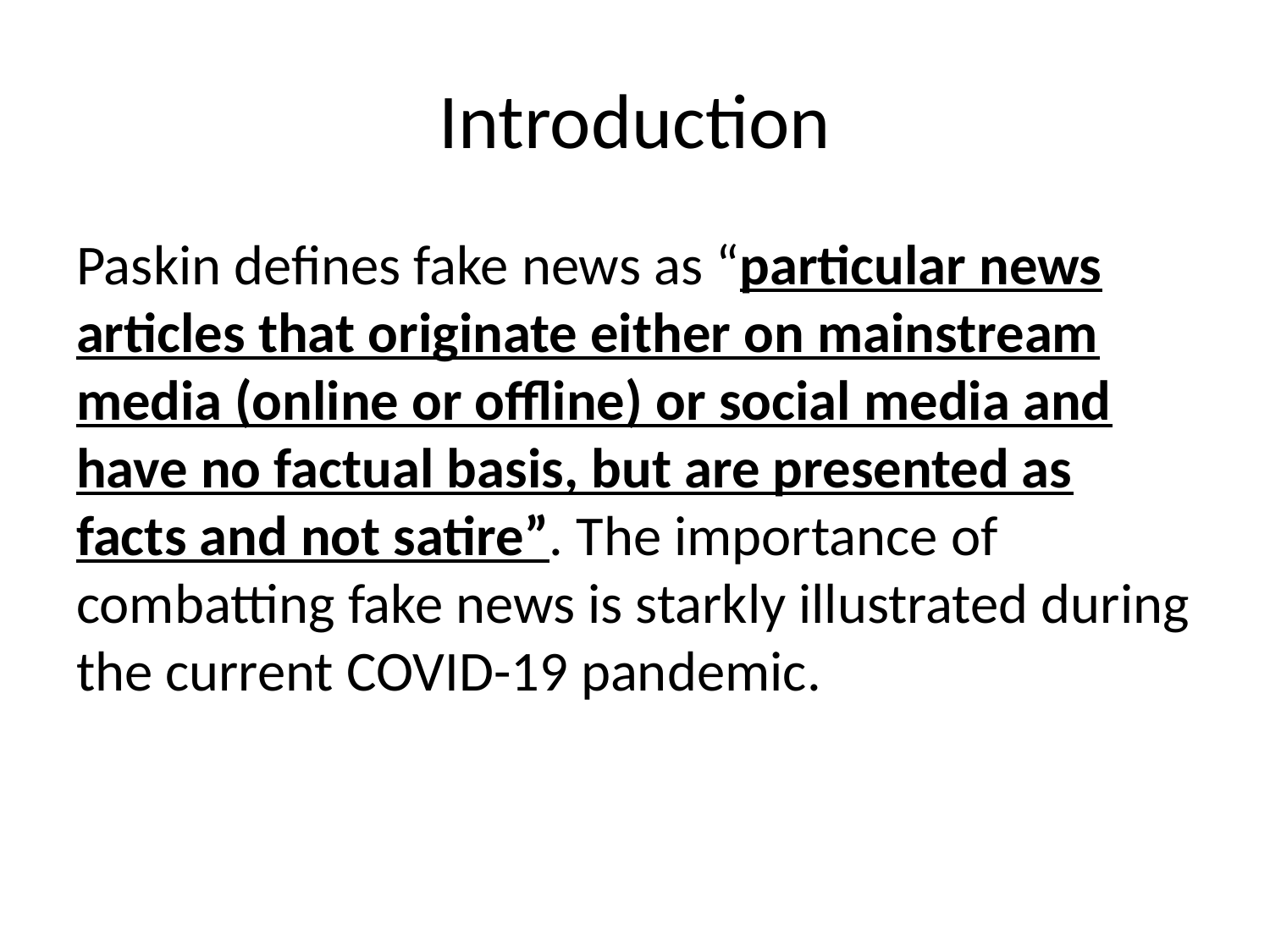

# Introduction
Paskin defines fake news as “particular news articles that originate either on mainstream media (online or offline) or social media and have no factual basis, but are presented as facts and not satire”. The importance of combatting fake news is starkly illustrated during the current COVID-19 pandemic.